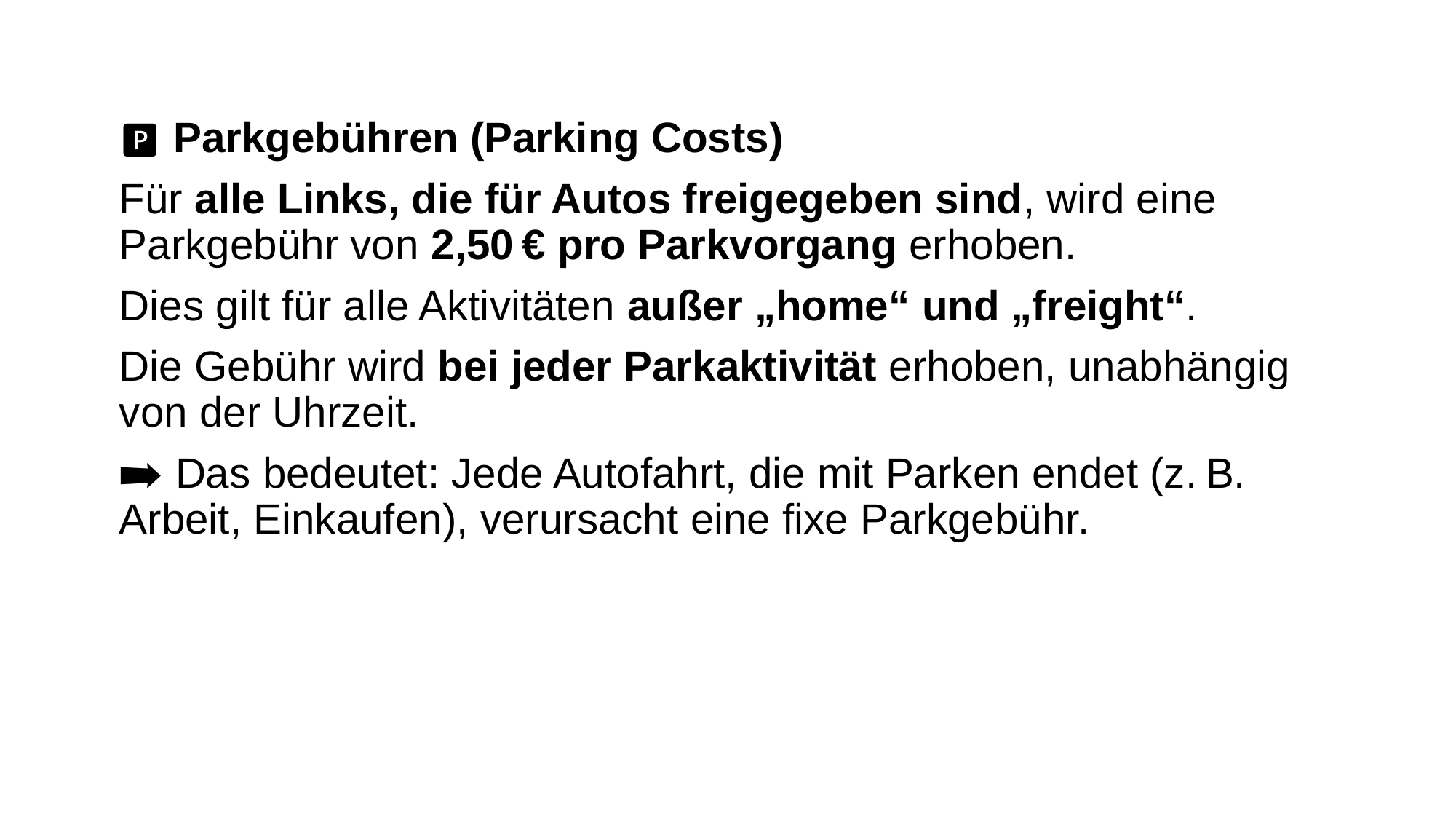

🅿️ Parkgebühren (Parking Costs)
Für alle Links, die für Autos freigegeben sind, wird eine Parkgebühr von 2,50 € pro Parkvorgang erhoben.
Dies gilt für alle Aktivitäten außer „home“ und „freight“.
Die Gebühr wird bei jeder Parkaktivität erhoben, unabhängig von der Uhrzeit.
➡️ Das bedeutet: Jede Autofahrt, die mit Parken endet (z. B. Arbeit, Einkaufen), verursacht eine fixe Parkgebühr.